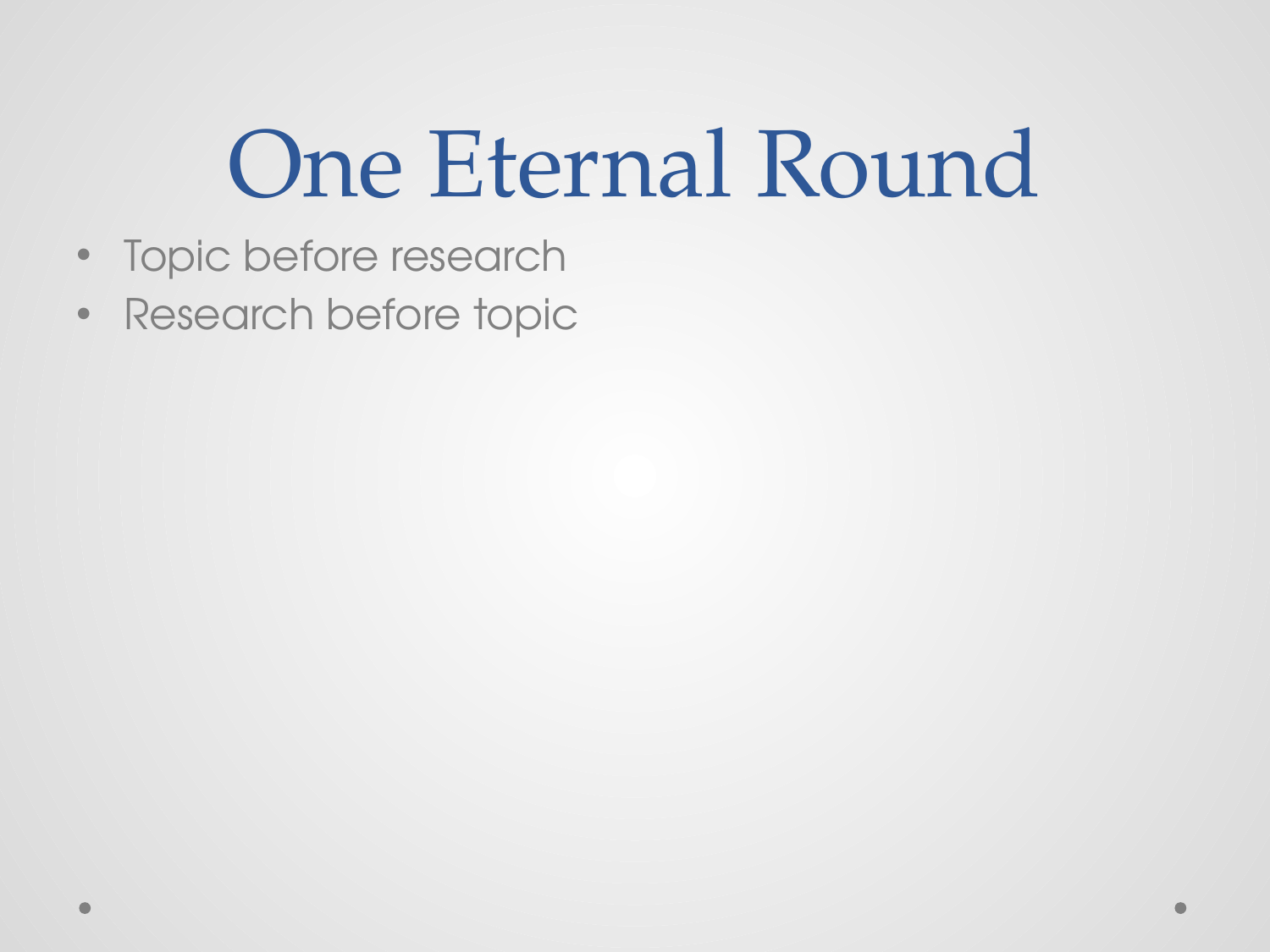

# One Eternal Round
Topic before research
Research before topic